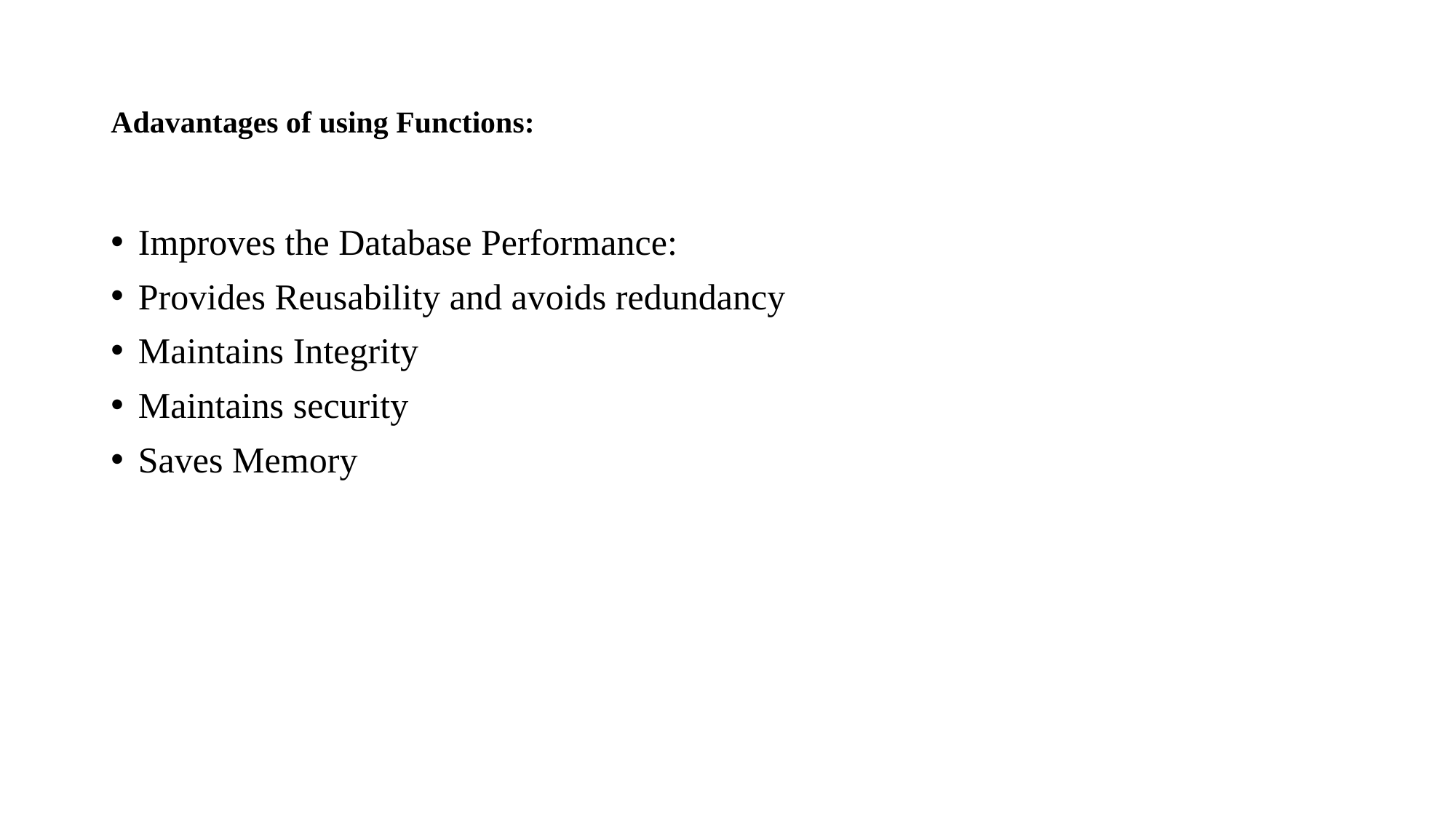

# Adavantages of using Functions:
Improves the Database Performance:
Provides Reusability and avoids redundancy
Maintains Integrity
Maintains security
Saves Memory